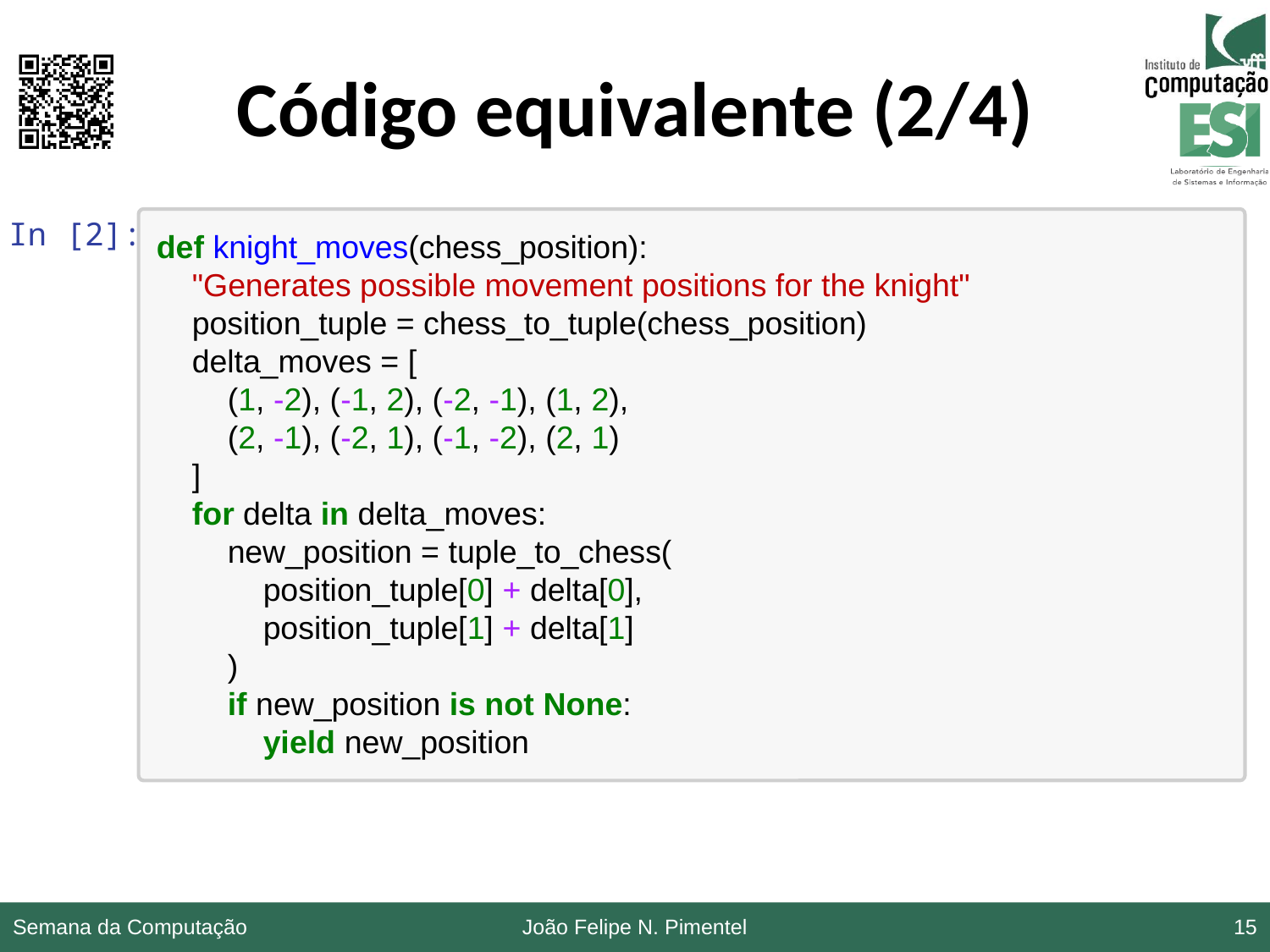

# Código equivalente (2/4)
In [2]:
def knight_moves(chess_position):
    "Generates possible movement positions for the knight"
    position_tuple = chess_to_tuple(chess_position)
    delta_moves = [
        (1, -2), (-1, 2), (-2, -1), (1, 2),
        (2, -1), (-2, 1), (-1, -2), (2, 1)
    ]
    for delta in delta_moves:
        new_position = tuple_to_chess(
            position_tuple[0] + delta[0],
            position_tuple[1] + delta[1]
        )
        if new_position is not None:
            yield new_position
Semana da Computação
João Felipe N. Pimentel
15